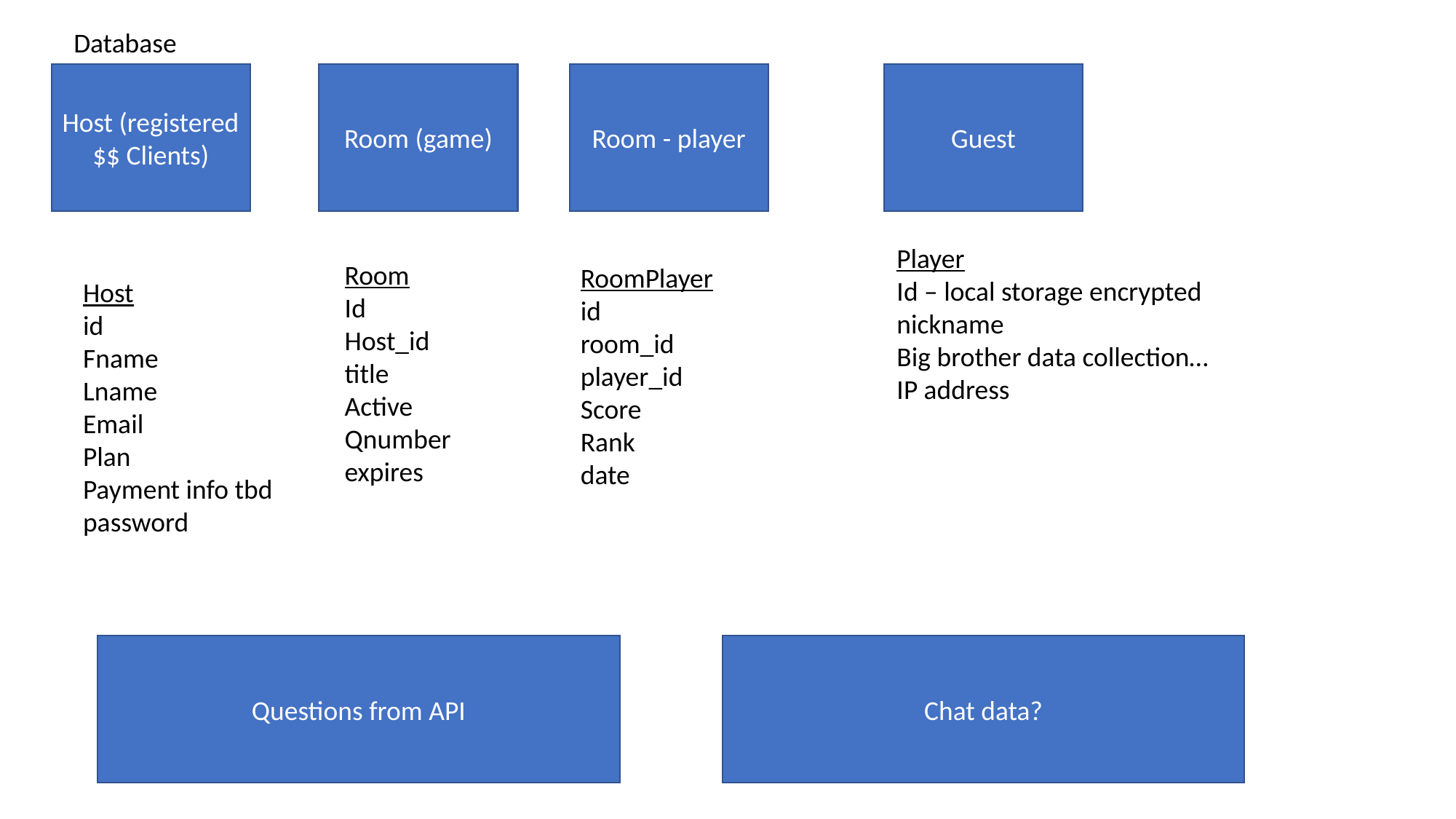

Database
Room - player
Guest
Host (registered $$ Clients)
Room (game)
Player
Id – local storage encrypted
nickname
Big brother data collection…
IP address
Room
Id
Host_id
title
Active
Qnumber
expires
RoomPlayer
id
room_id
player_id
Score
Rank
date
Host
id
Fname
Lname
Email
Plan
Payment info tbd
password
Questions from API
Chat data?